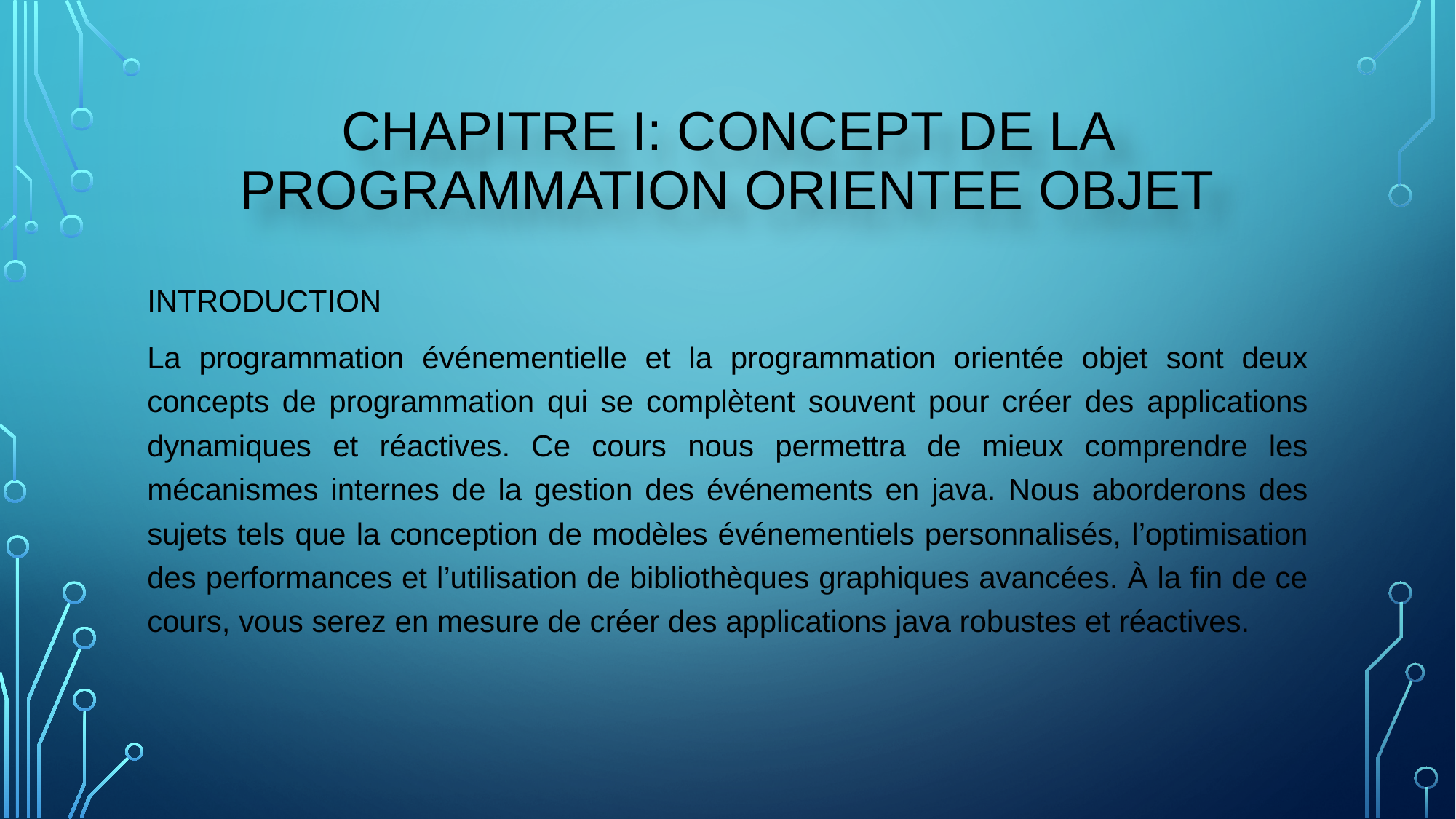

# CHAPITRE I: CONCEPT DE LA PROGRAMMATION ORIENTEE OBJET
INTRODUCTION
La programmation événementielle et la programmation orientée objet sont deux concepts de programmation qui se complètent souvent pour créer des applications dynamiques et réactives. Ce cours nous permettra de mieux comprendre les mécanismes internes de la gestion des événements en java. Nous aborderons des sujets tels que la conception de modèles événementiels personnalisés, l’optimisation des performances et l’utilisation de bibliothèques graphiques avancées. À la fin de ce cours, vous serez en mesure de créer des applications java robustes et réactives.